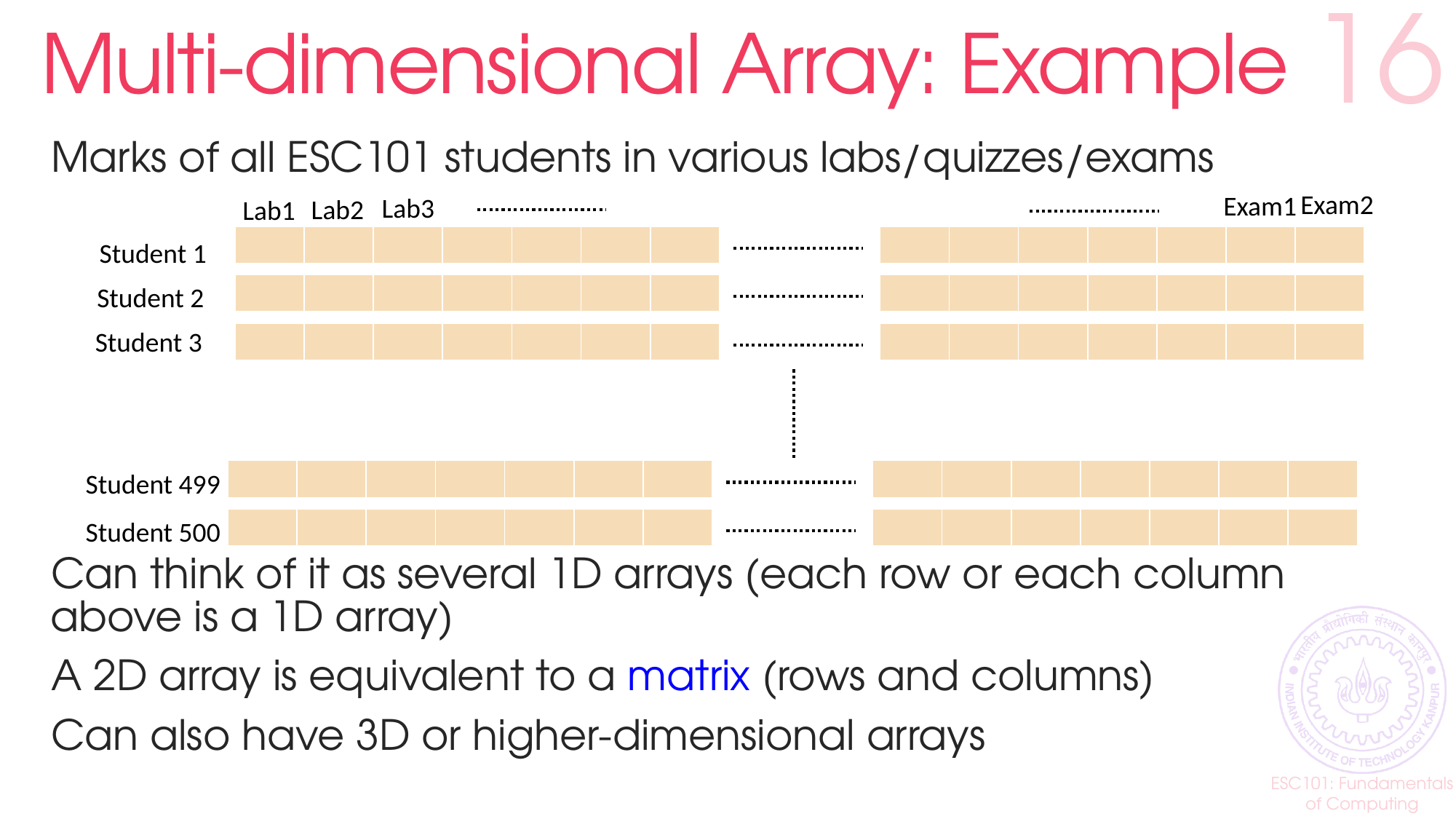

# Multi-dimensional Array: Example
16
Marks of all ESC101 students in various labs/quizzes/exams

Can think of it as several 1D arrays (each row or each column above is a 1D array)
A 2D array is equivalent to a matrix (rows and columns)
Can also have 3D or higher-dimensional arrays
Exam2
Exam1
Lab3
Lab2
Lab1
|  |  |  |  |  |  |  |
| --- | --- | --- | --- | --- | --- | --- |
|  |  |  |  |  |  |  |
| --- | --- | --- | --- | --- | --- | --- |
Student 1
|  |  |  |  |  |  |  |
| --- | --- | --- | --- | --- | --- | --- |
|  |  |  |  |  |  |  |
| --- | --- | --- | --- | --- | --- | --- |
Student 2
Student 3
|  |  |  |  |  |  |  |
| --- | --- | --- | --- | --- | --- | --- |
|  |  |  |  |  |  |  |
| --- | --- | --- | --- | --- | --- | --- |
|  |  |  |  |  |  |  |
| --- | --- | --- | --- | --- | --- | --- |
|  |  |  |  |  |  |  |
| --- | --- | --- | --- | --- | --- | --- |
Student 499
Student 500
|  |  |  |  |  |  |  |
| --- | --- | --- | --- | --- | --- | --- |
|  |  |  |  |  |  |  |
| --- | --- | --- | --- | --- | --- | --- |